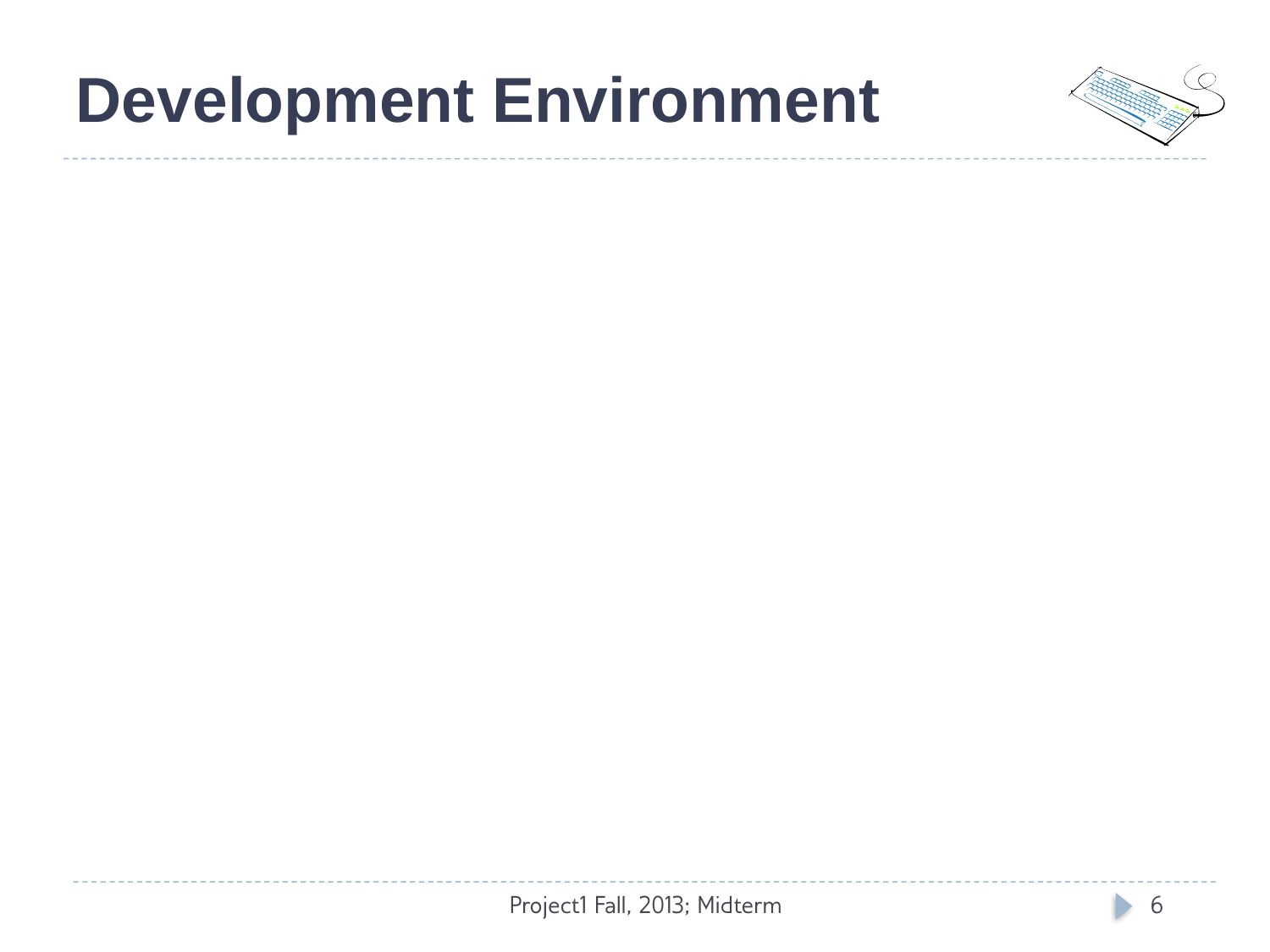

# Development Environment

Project1 Fall, 2013; Midterm
6